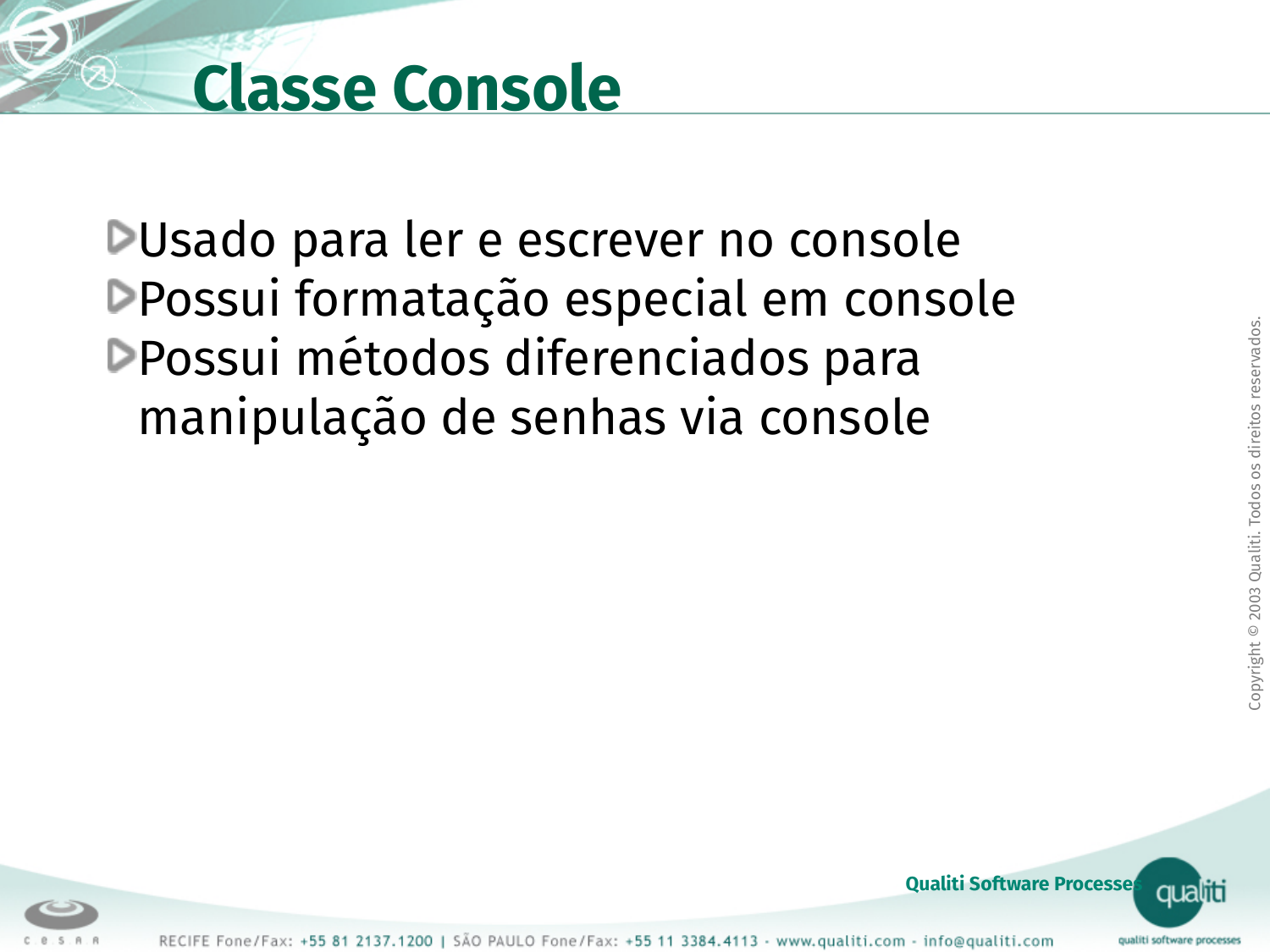

Classe Console
Usado para ler e escrever no console
Possui formatação especial em console
Possui métodos diferenciados para manipulação de senhas via console